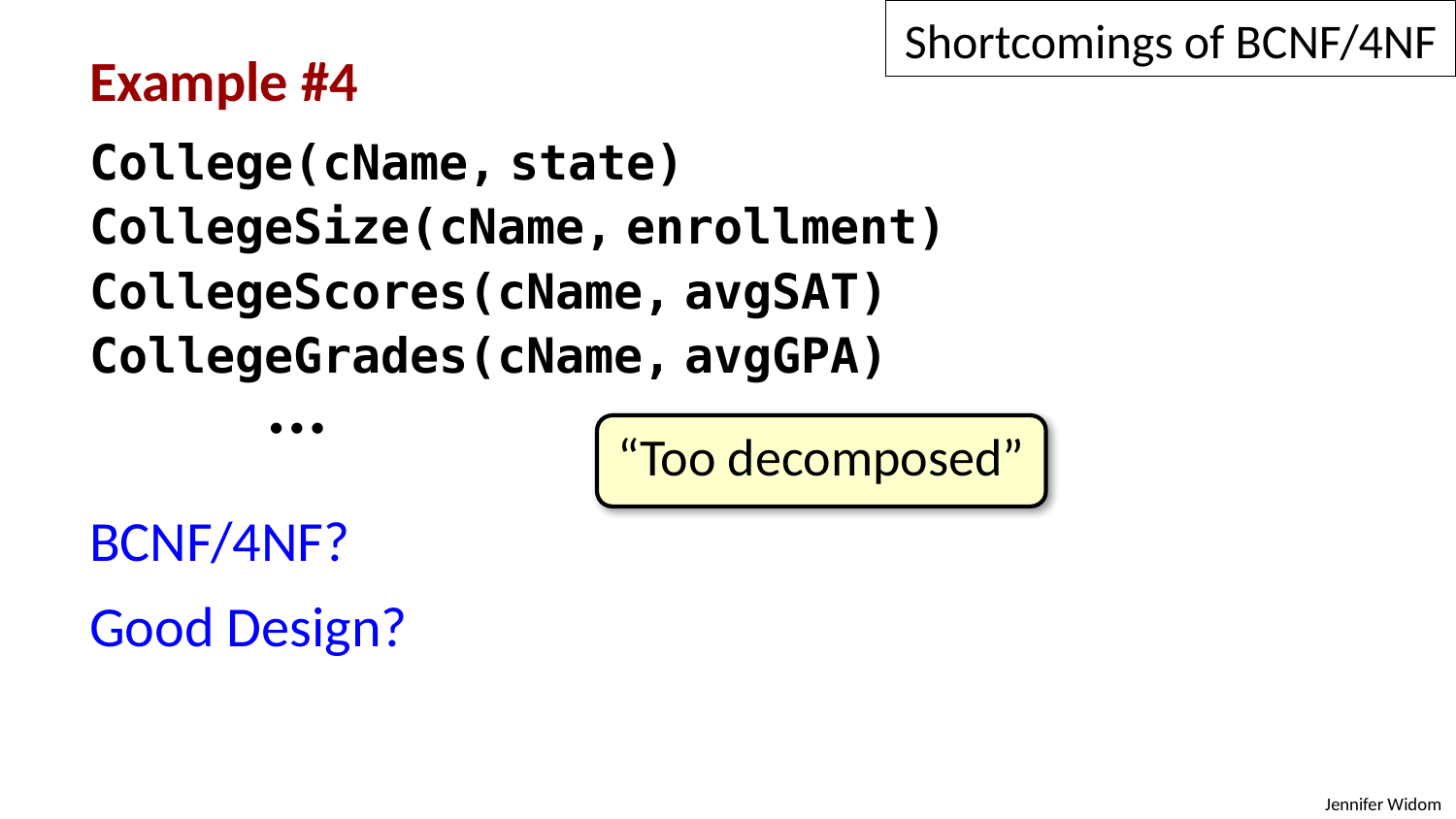

Shortcomings of BCNF/4NF
Example #4
College(cName, state)
CollegeSize(cName, enrollment)
CollegeScores(cName, avgSAT)
CollegeGrades(cName, avgGPA)
                      • • •

BCNF/4NF?
Good Design?

“Too decomposed”